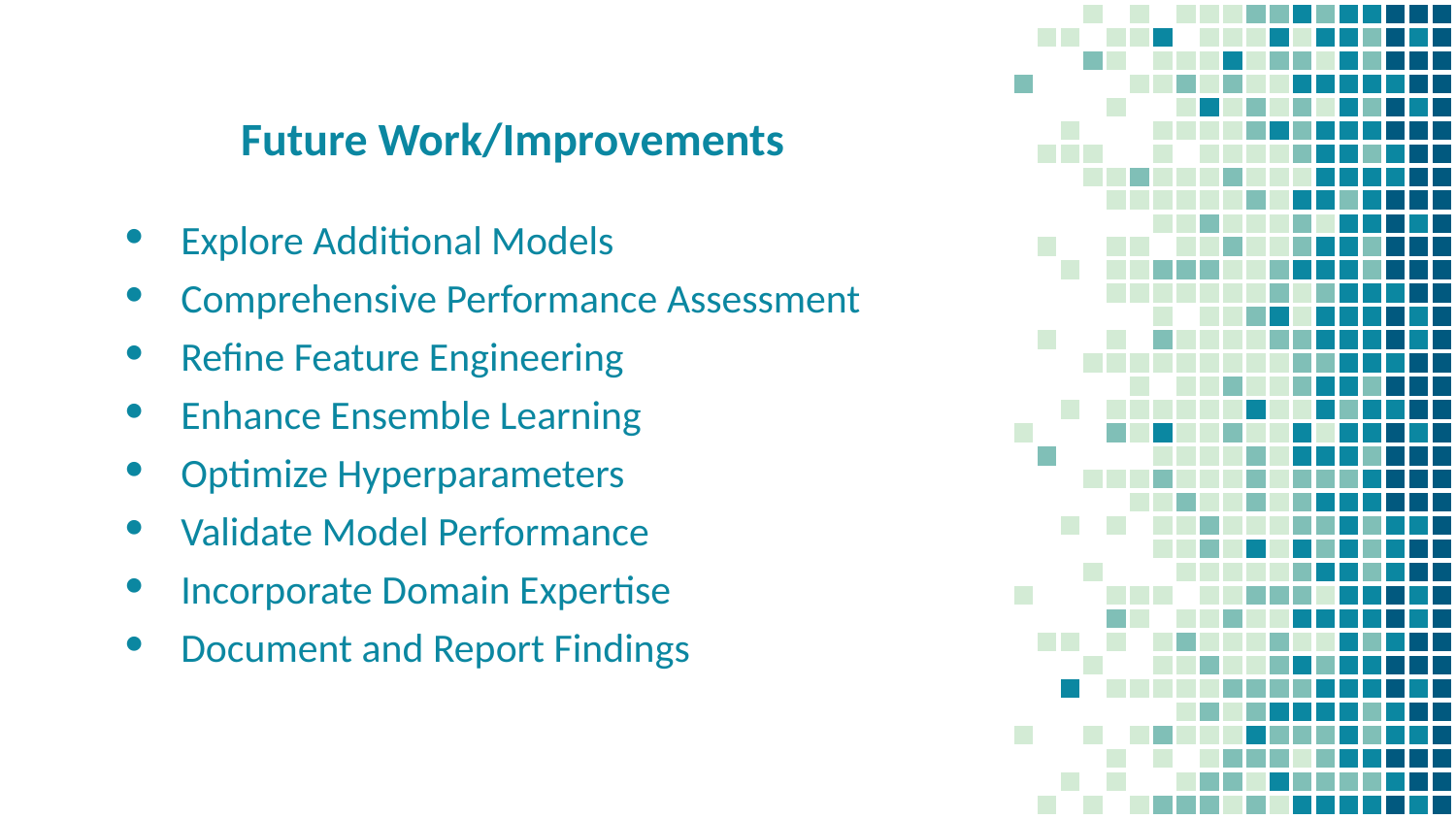

# Future Work/Improvements
Explore Additional Models
Comprehensive Performance Assessment
Refine Feature Engineering
Enhance Ensemble Learning
Optimize Hyperparameters
Validate Model Performance
Incorporate Domain Expertise
Document and Report Findings